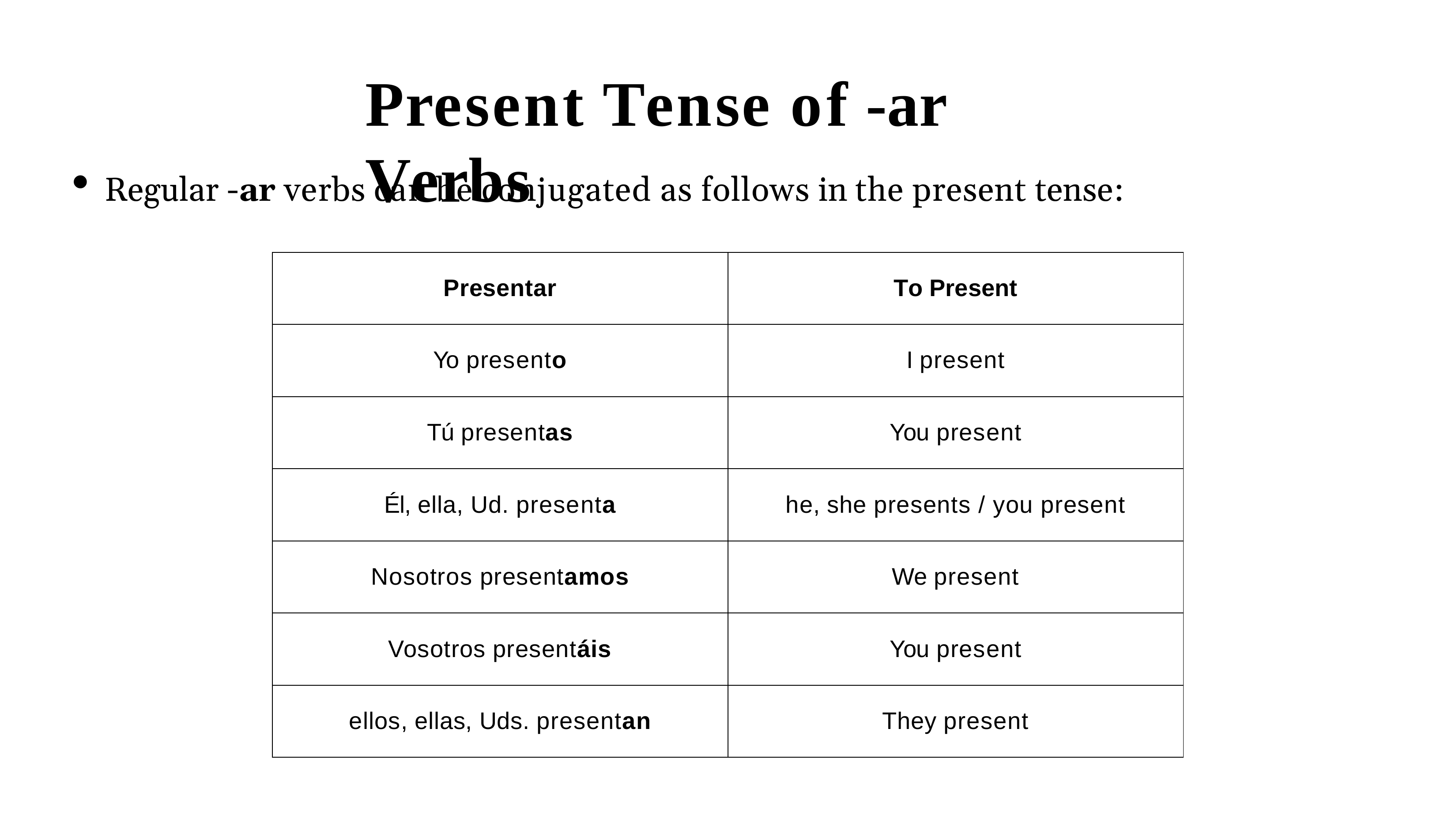

# Present Tense of -ar Verbs
Regular -ar verbs can be conjugated as follows in the present tense:
| Presentar | To Present |
| --- | --- |
| Yo presento | I present |
| Tú presentas | You present |
| Él, ella, Ud. presenta | he, she presents / you present |
| Nosotros presentamos | We present |
| Vosotros presentáis | You present |
| ellos, ellas, Uds. presentan | They present |